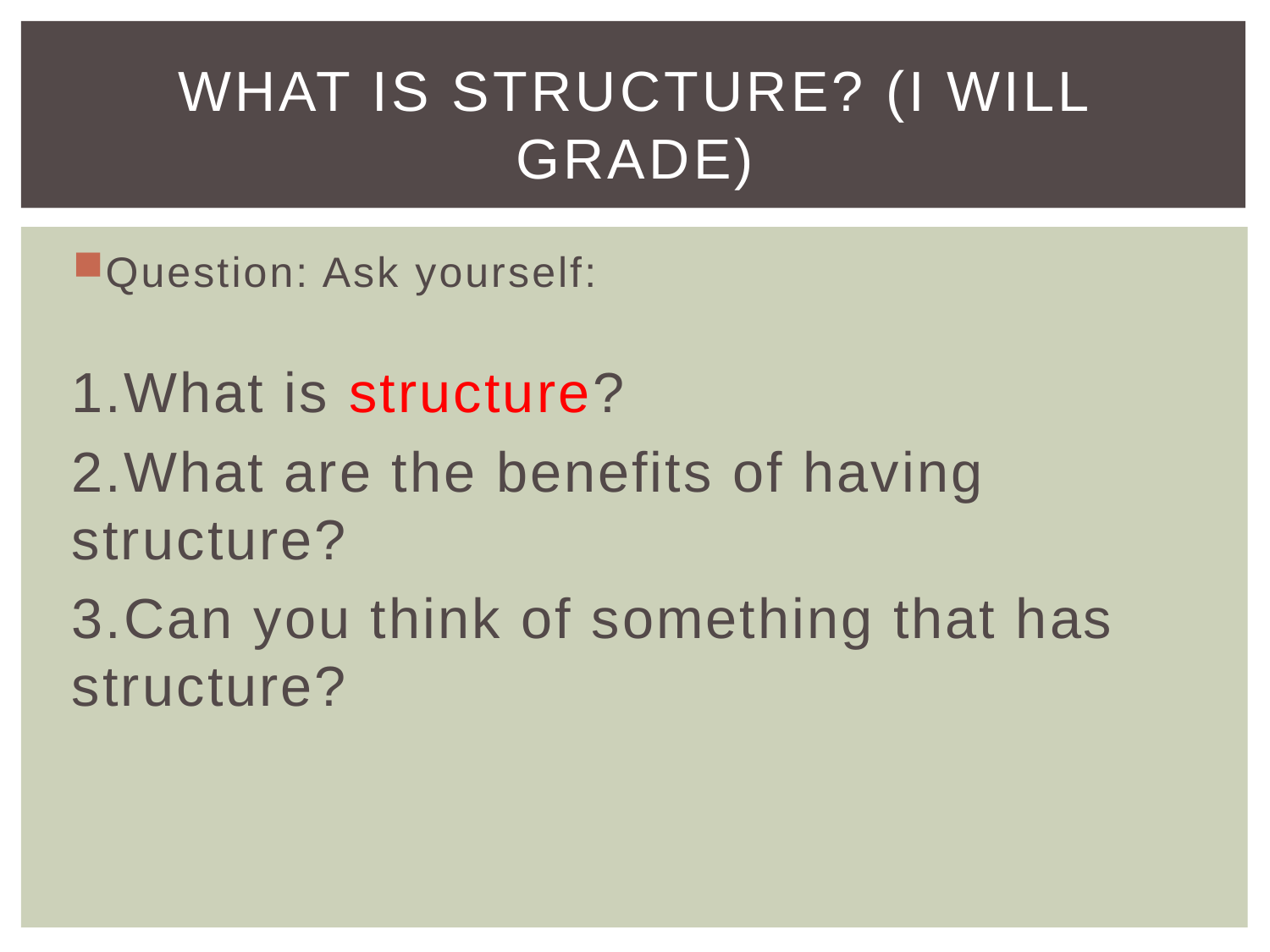

# What is structure? (I will grade)
Question: Ask yourself:

1.What is structure?
2.What are the benefits of having structure?
3.Can you think of something that has structure?